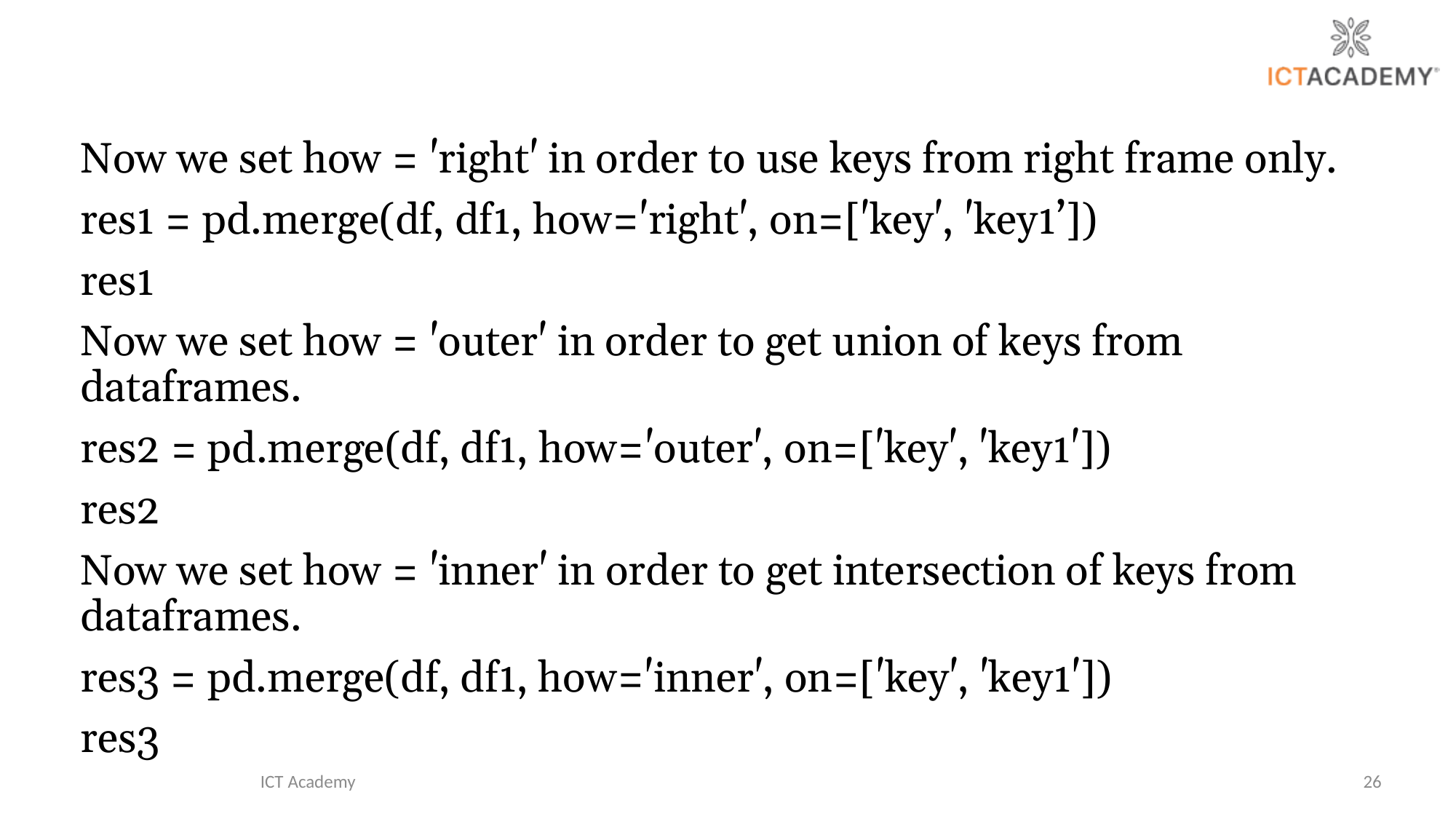

Now we set how = 'right' in order to use keys from right frame only.
res1 = pd.merge(df, df1, how='right', on=['key', 'key1’])
res1
Now we set how = 'outer' in order to get union of keys from dataframes.
res2 = pd.merge(df, df1, how='outer', on=['key', 'key1'])
res2
Now we set how = 'inner' in order to get intersection of keys from dataframes.
res3 = pd.merge(df, df1, how='inner', on=['key', 'key1'])
res3

ICT Academy
26